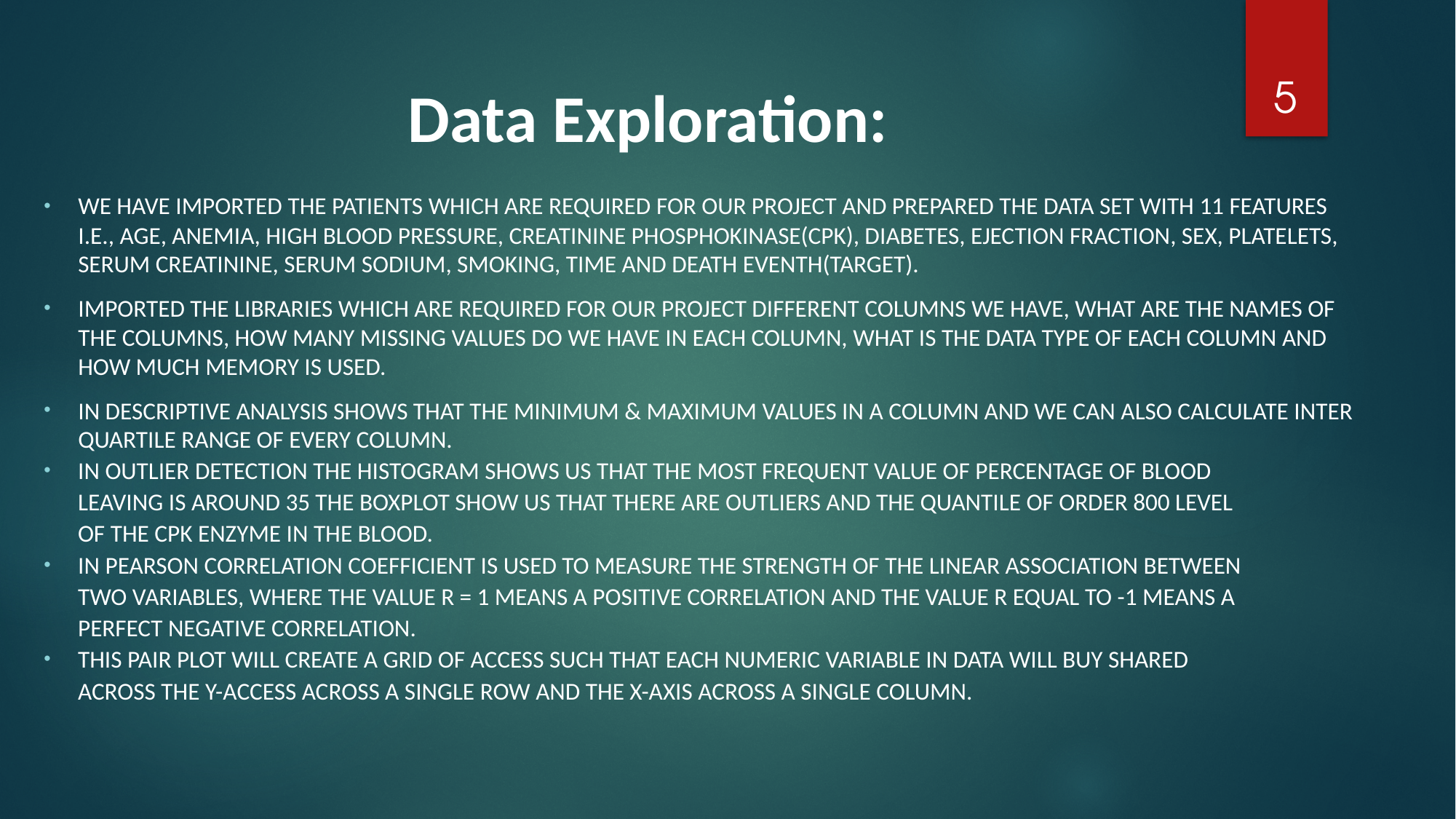

5
# Data Exploration:
We have imported the Patients which are required for our project and prepared the data set with 11 features i.e., Age, Anemia, High blood pressure, Creatinine phosphokinase(CPK), Diabetes, Ejection Fraction, Sex, Platelets, Serum Creatinine, Serum sodium, Smoking, Time and Death Eventh(Target).
Imported the libraries which are required for our project different columns we have, what are the names of the columns, how many missing values do we have in each column, what is the data type of each column and how much memory is used.
In Descriptive analysis shows that the minimum & maximum values in a column and we can also calculate inter quartile range of every column.
In outlier detection the histogram shows us that the most frequent value of Percentage of blood leaving is around 35 the boxplot show us that there are outliers and the quantile of order 800 Level of the CPK enzyme in the blood.
In Pearson Correlation coefficient is used to measure the strength of the linear association between two variables, where the value r = 1 means a positive correlation and the value r equal to -1 means a perfect negative correlation.
This pair plot will create a grid of access such that each numeric variable in data will buy shared across the y-access across a single row and the x-axis across a single column.